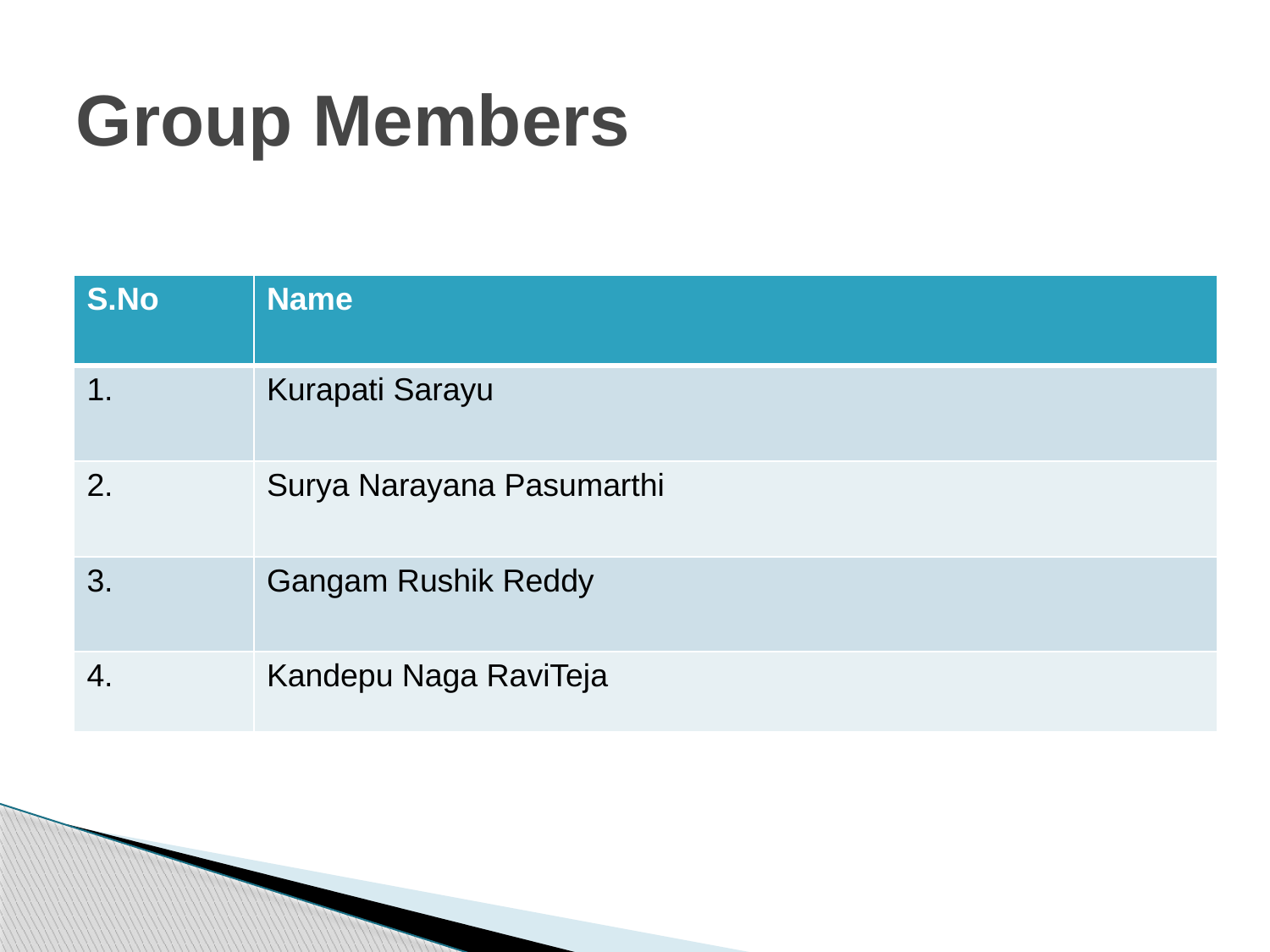

# Group Members
| S.No | Name |
| --- | --- |
| 1. | Kurapati Sarayu |
| 2. | Surya Narayana Pasumarthi |
| 3. | Gangam Rushik Reddy |
| 4. | Kandepu Naga RaviTeja |